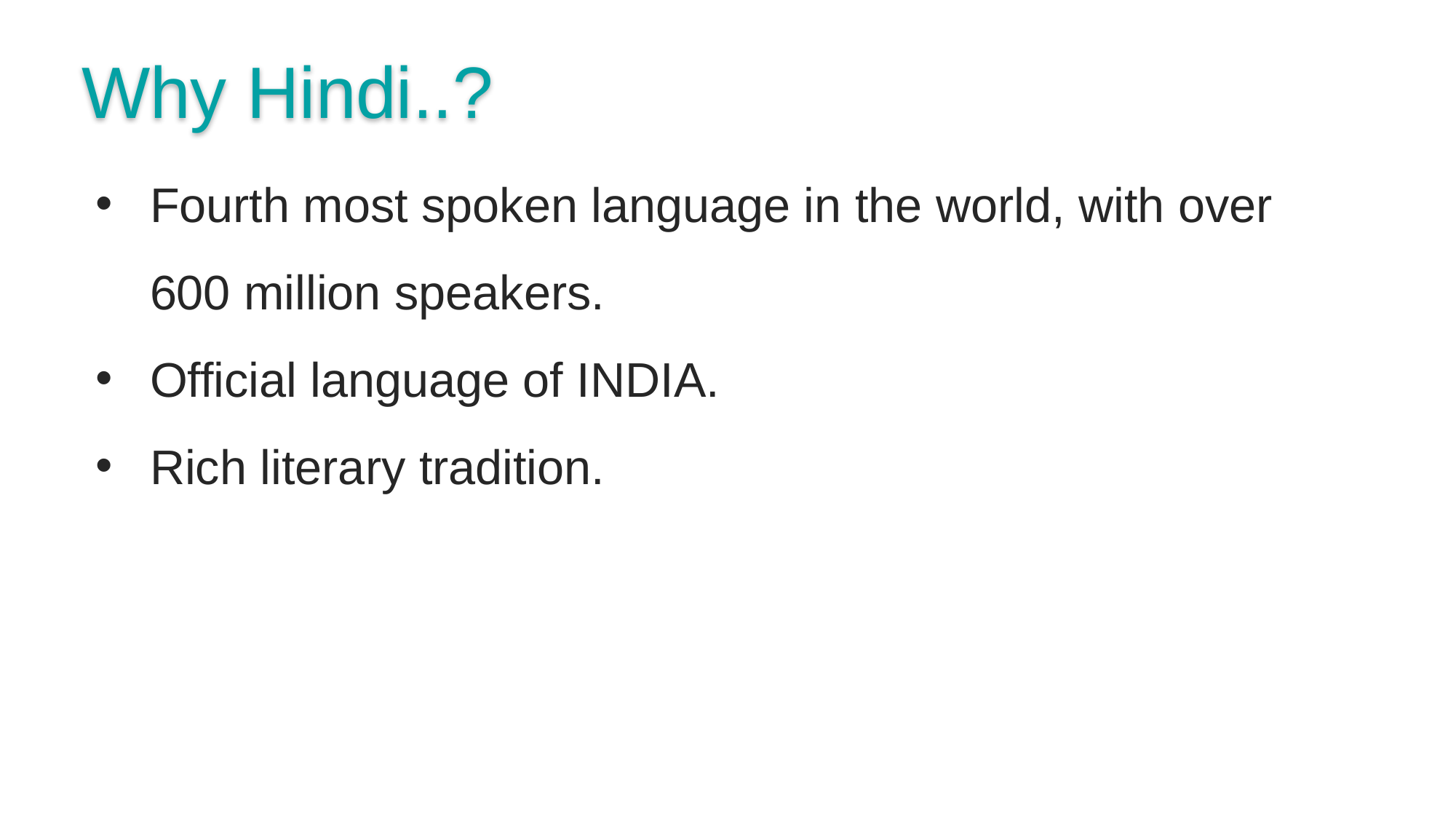

Why Hindi..?
Fourth most spoken language in the world, with over 600 million speakers.
Official language of INDIA.
Rich literary tradition.